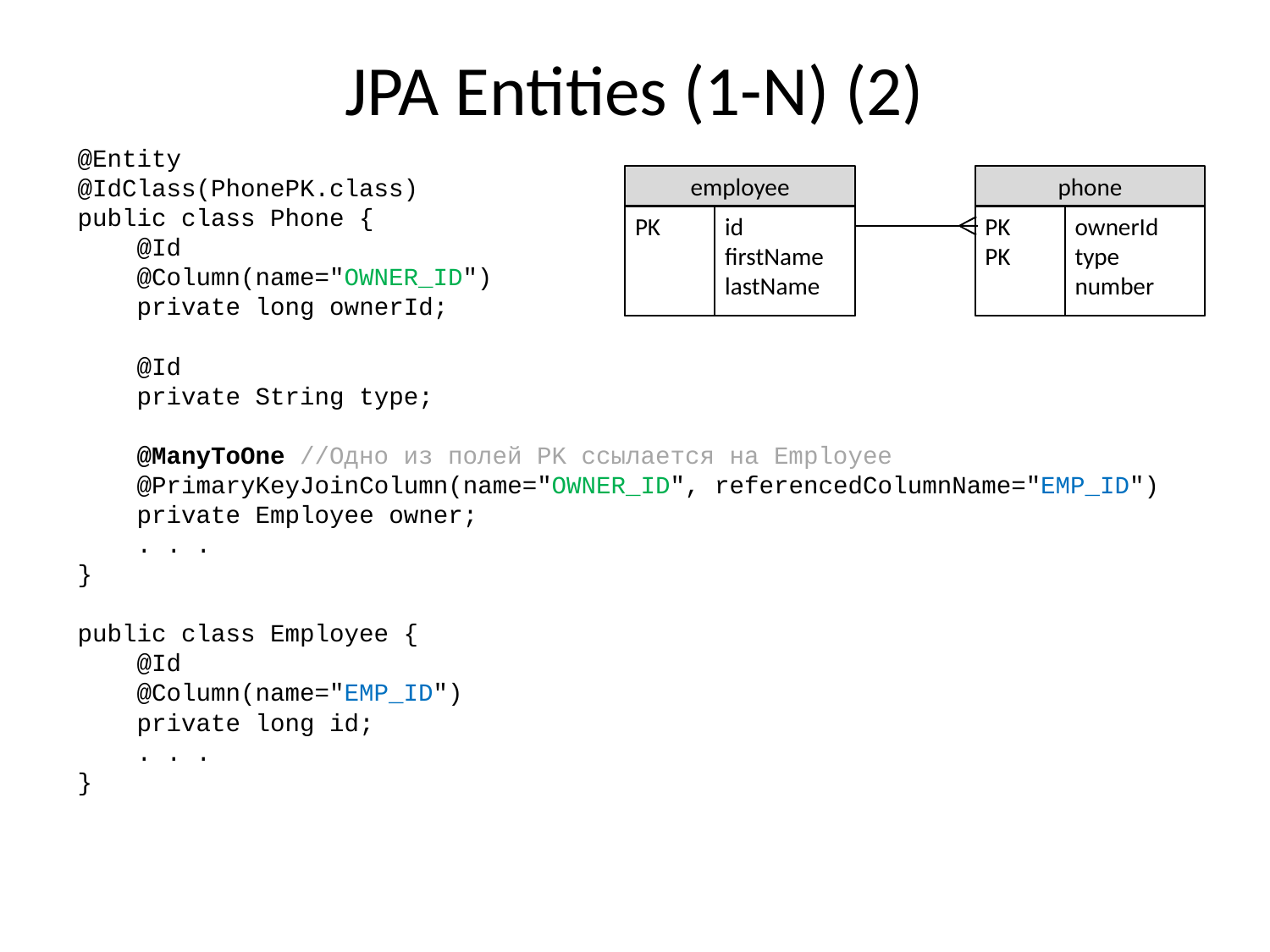

# JPA Entities (1-N) (2)
@Entity
@IdClass(PhonePK.class)
public class Phone {
    @Id
    @Column(name="OWNER_ID")
    private long ownerId;

    @Id
    private String type;

    @ManyToOne //Одно из полей PK ссылается на Employee
    @PrimaryKeyJoinColumn(name="OWNER_ID", referencedColumnName="EMP_ID")
    private Employee owner;
    . . .
}

public class Employee {
    @Id
    @Column(name="EMP_ID")
    private long id;
    . . .
}
employee
phone
PK

id
firstName
lastName
PK
PK
ownerId
type
number